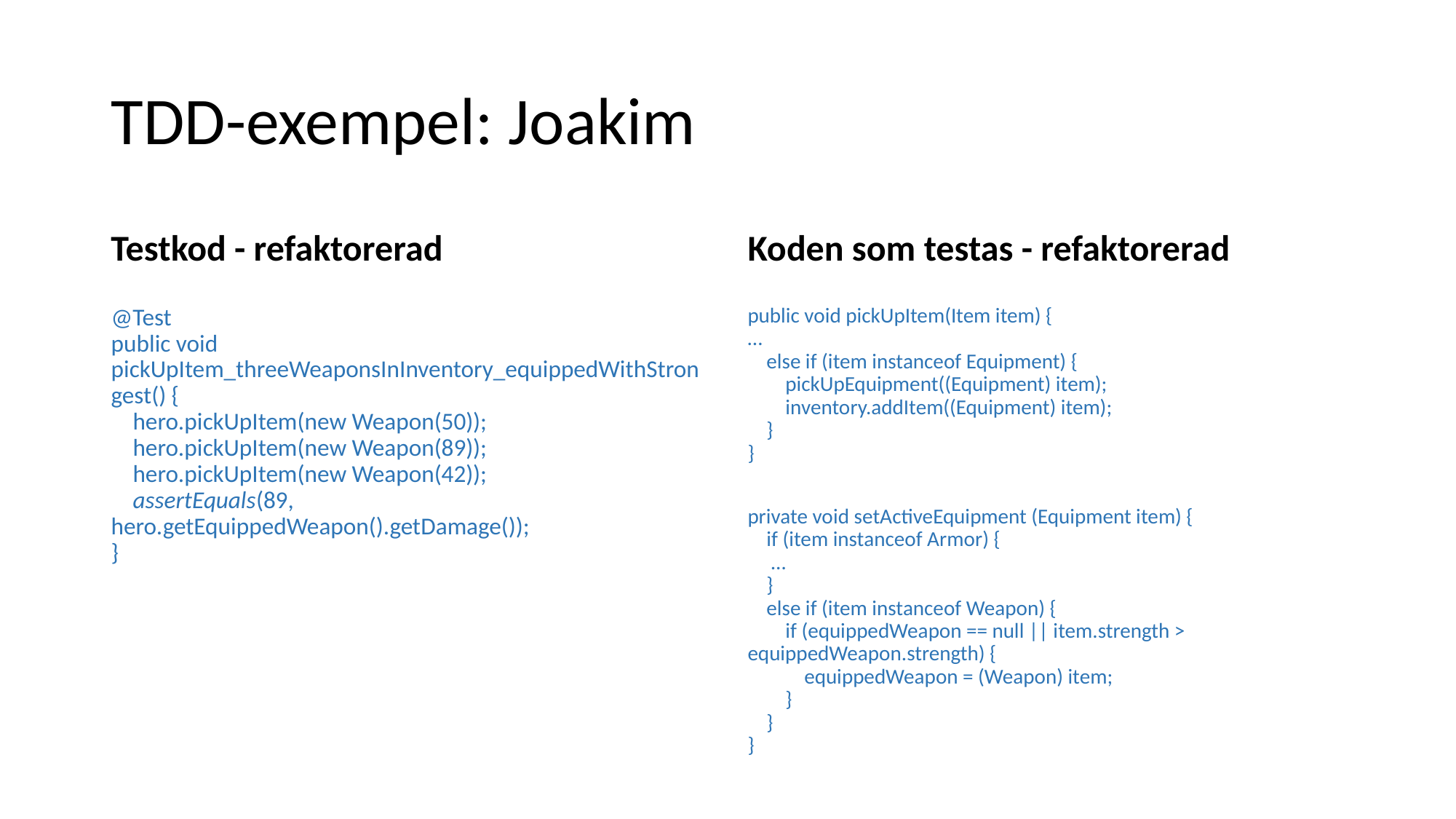

# TDD-exempel: Joakim
Testkod - refaktorerad
Koden som testas - refaktorerad
@Test
public void pickUpItem_threeWeaponsInInventory_equippedWithStrongest() {
    hero.pickUpItem(new Weapon(50));
    hero.pickUpItem(new Weapon(89));
    hero.pickUpItem(new Weapon(42));
    assertEquals(89, hero.getEquippedWeapon().getDamage());
}
public void pickUpItem(Item item) {
…
    else if (item instanceof Equipment) {
        pickUpEquipment((Equipment) item);
        inventory.addItem((Equipment) item);
    }
}
private void setActiveEquipment (Equipment item) {
    if (item instanceof Armor) {
     …
    }
    else if (item instanceof Weapon) {
        if (equippedWeapon == null || item.strength > equippedWeapon.strength) {
            equippedWeapon = (Weapon) item;
        }
    }
}